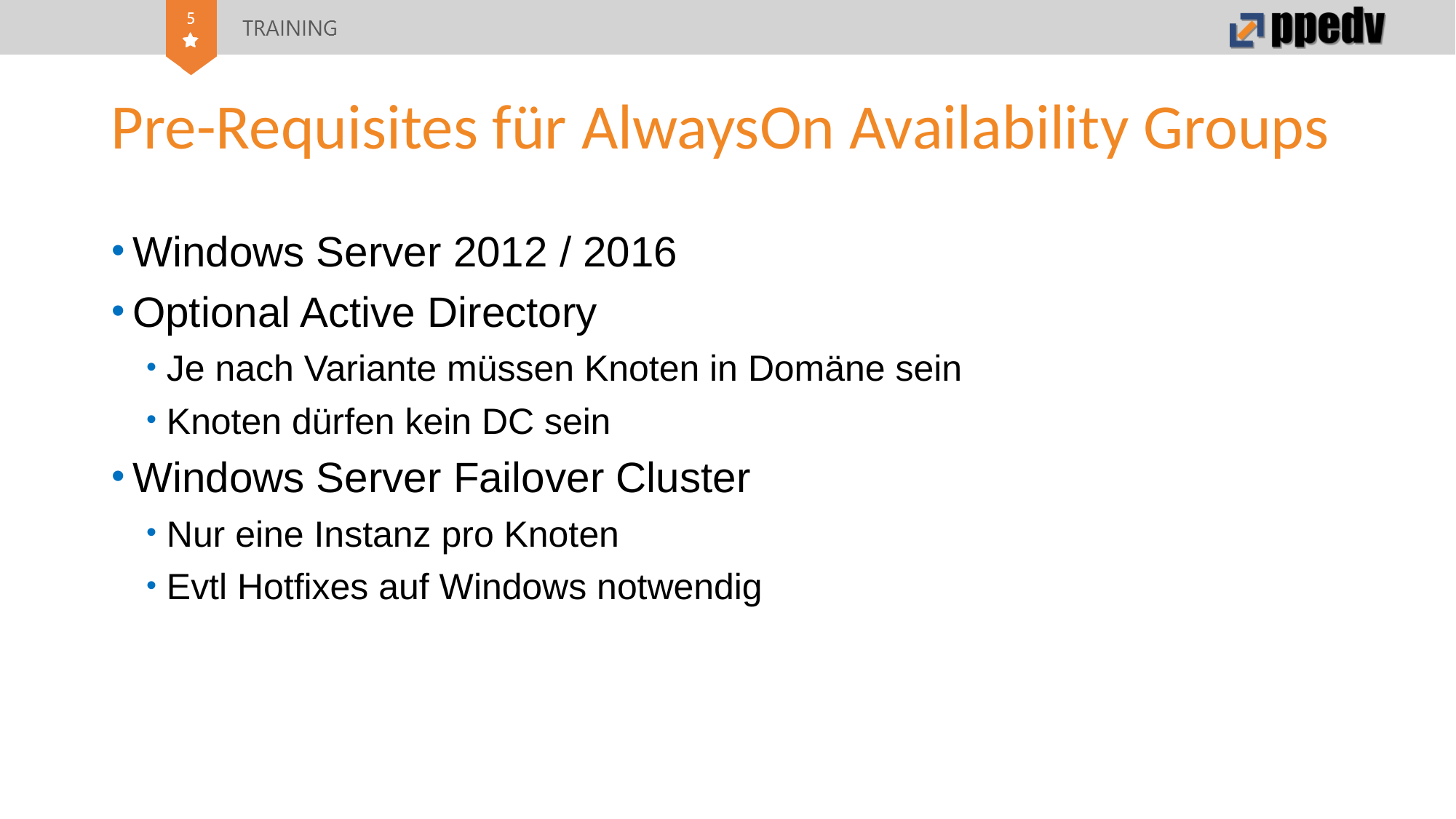

# Pre-Requisites für AlwaysOn Availability Groups
Windows Server 2012 / 2016
Optional Active Directory
Je nach Variante müssen Knoten in Domäne sein
Knoten dürfen kein DC sein
Windows Server Failover Cluster
Nur eine Instanz pro Knoten
Evtl Hotfixes auf Windows notwendig